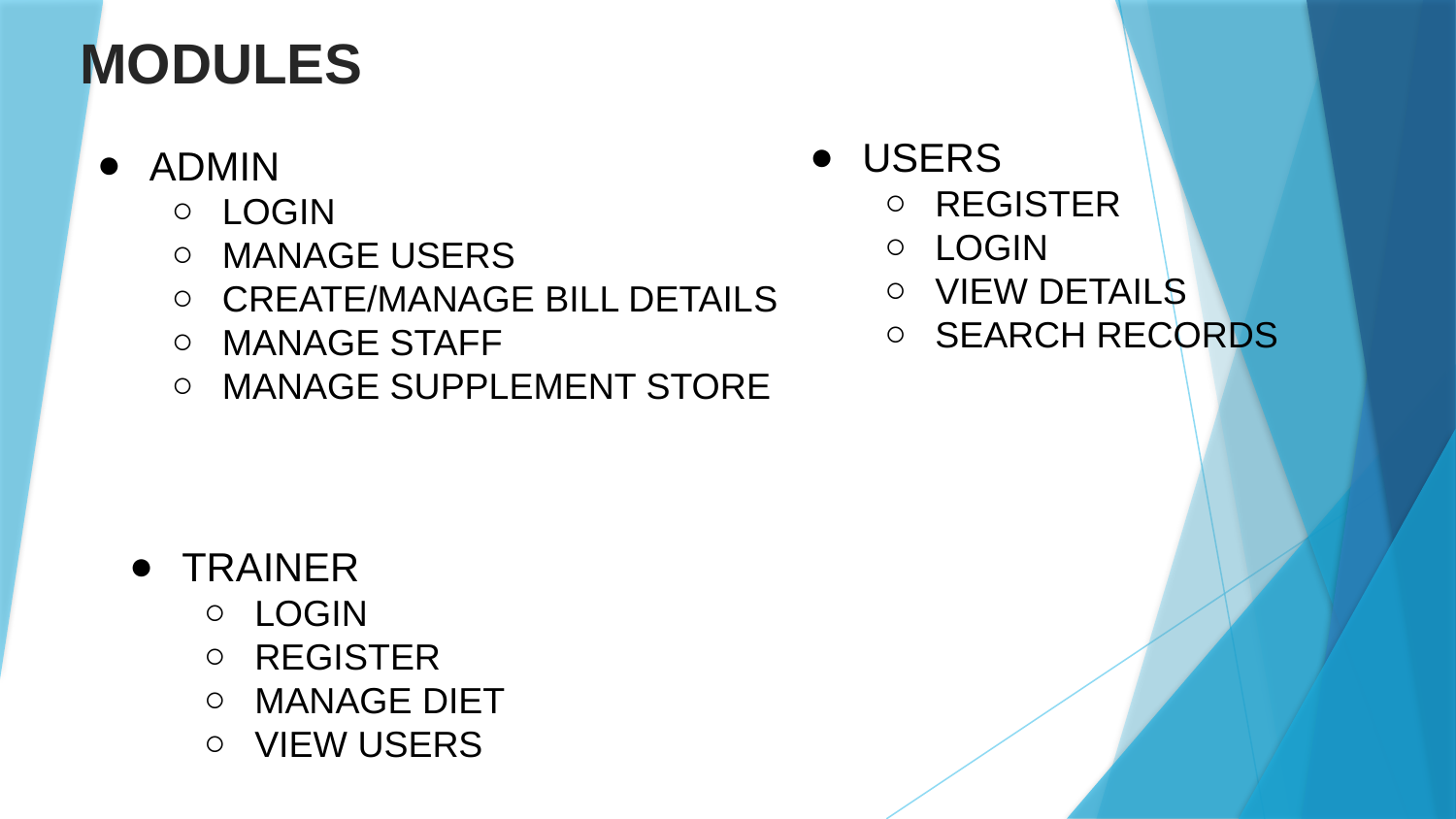

MODULES

USERS
REGISTER
LOGIN
VIEW DETAILS
SEARCH RECORDS
ADMIN
LOGIN
MANAGE USERS
CREATE/MANAGE BILL DETAILS
MANAGE STAFF
MANAGE SUPPLEMENT STORE

TRAINER
LOGIN
REGISTER
MANAGE DIET
VIEW USERS